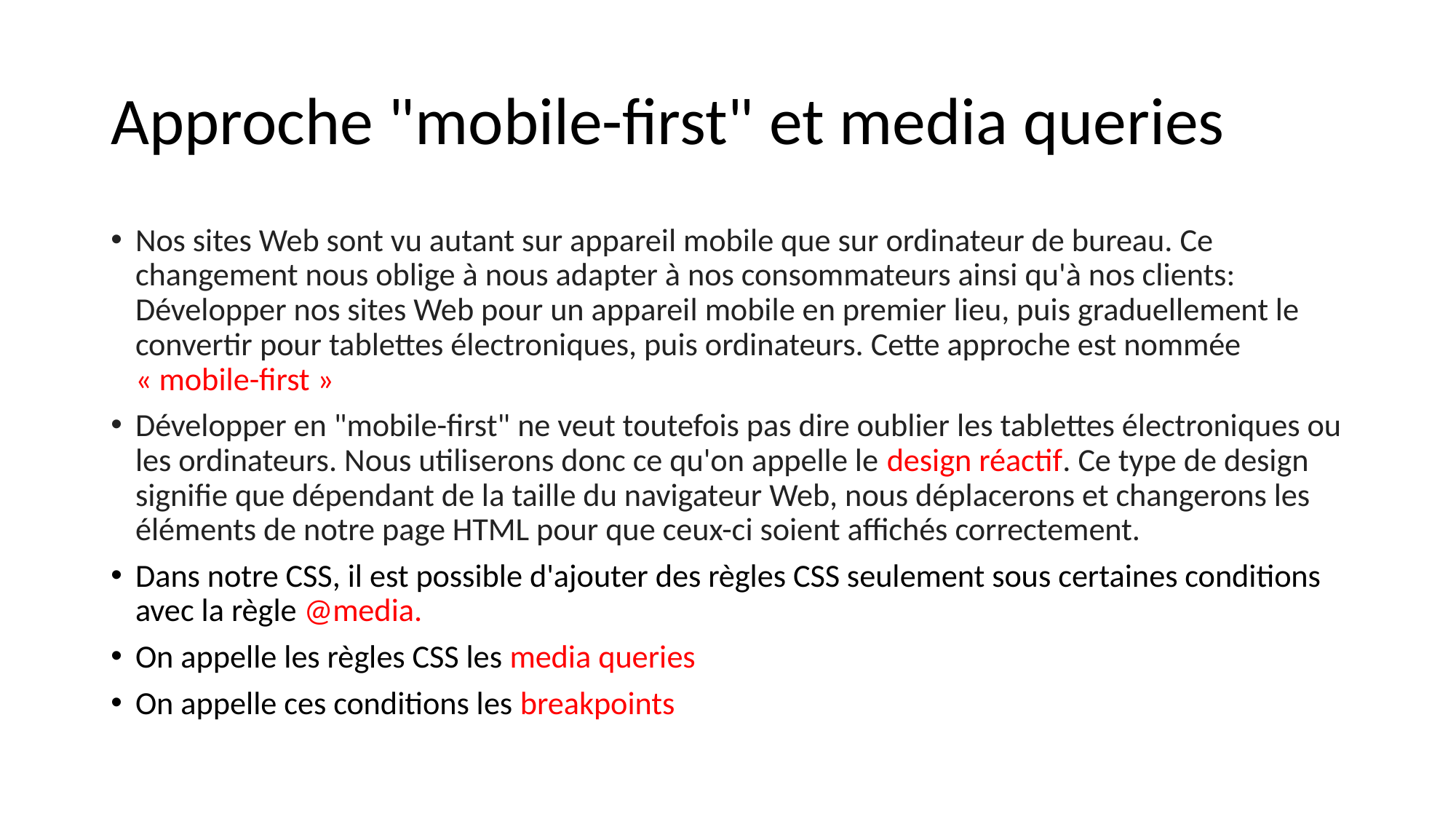

# Approche "mobile-first" et media queries
Nos sites Web sont vu autant sur appareil mobile que sur ordinateur de bureau. Ce changement nous oblige à nous adapter à nos consommateurs ainsi qu'à nos clients: Développer nos sites Web pour un appareil mobile en premier lieu, puis graduellement le convertir pour tablettes électroniques, puis ordinateurs. Cette approche est nommée « mobile-first »
Développer en "mobile-first" ne veut toutefois pas dire oublier les tablettes électroniques ou les ordinateurs. Nous utiliserons donc ce qu'on appelle le design réactif. Ce type de design signifie que dépendant de la taille du navigateur Web, nous déplacerons et changerons les éléments de notre page HTML pour que ceux-ci soient affichés correctement.
Dans notre CSS, il est possible d'ajouter des règles CSS seulement sous certaines conditions avec la règle @media.
On appelle les règles CSS les media queries
On appelle ces conditions les breakpoints